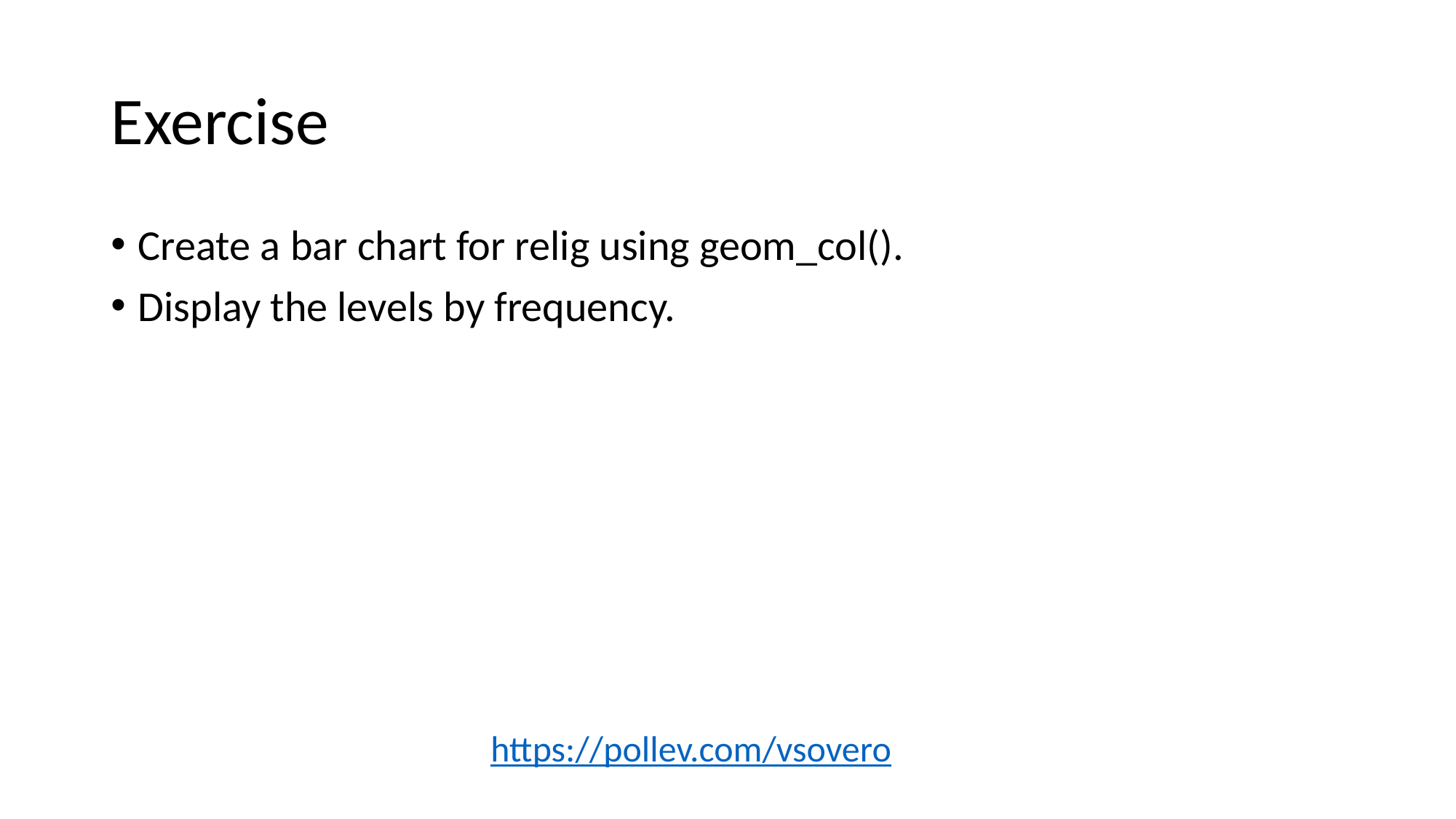

# Exercise
Create a bar chart for relig using geom_col().
Display the levels by frequency.

https://pollev.com/vsovero